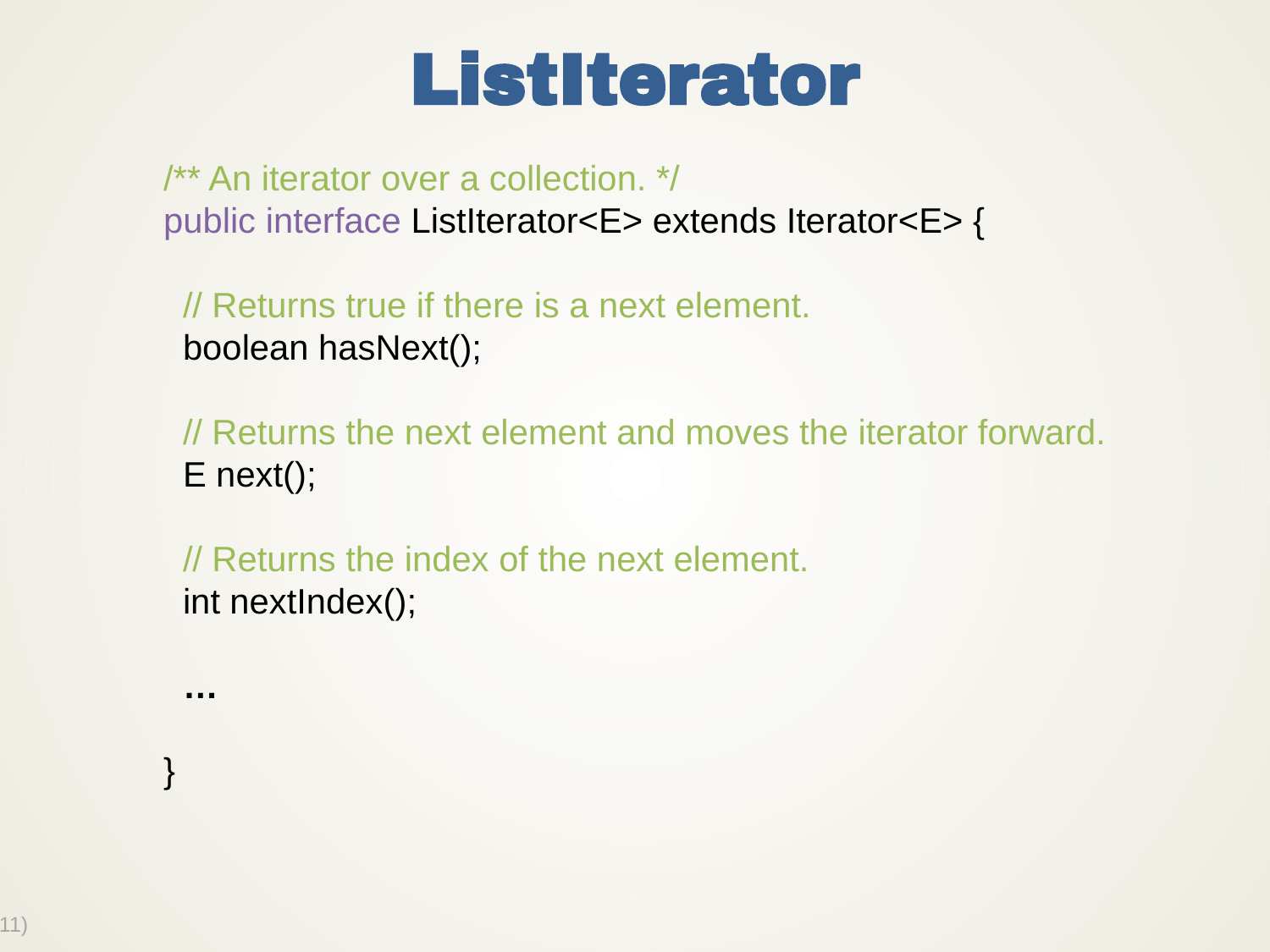

# ListIterator
/** An iterator over a collection. */
public interface ListIterator<E> extends Iterator<E> {

  // Returns true if there is a next element.
  boolean hasNext();

  // Returns the next element and moves the iterator forward.
  E next();

  // Returns the index of the next element.
  int nextIndex();

  …

}